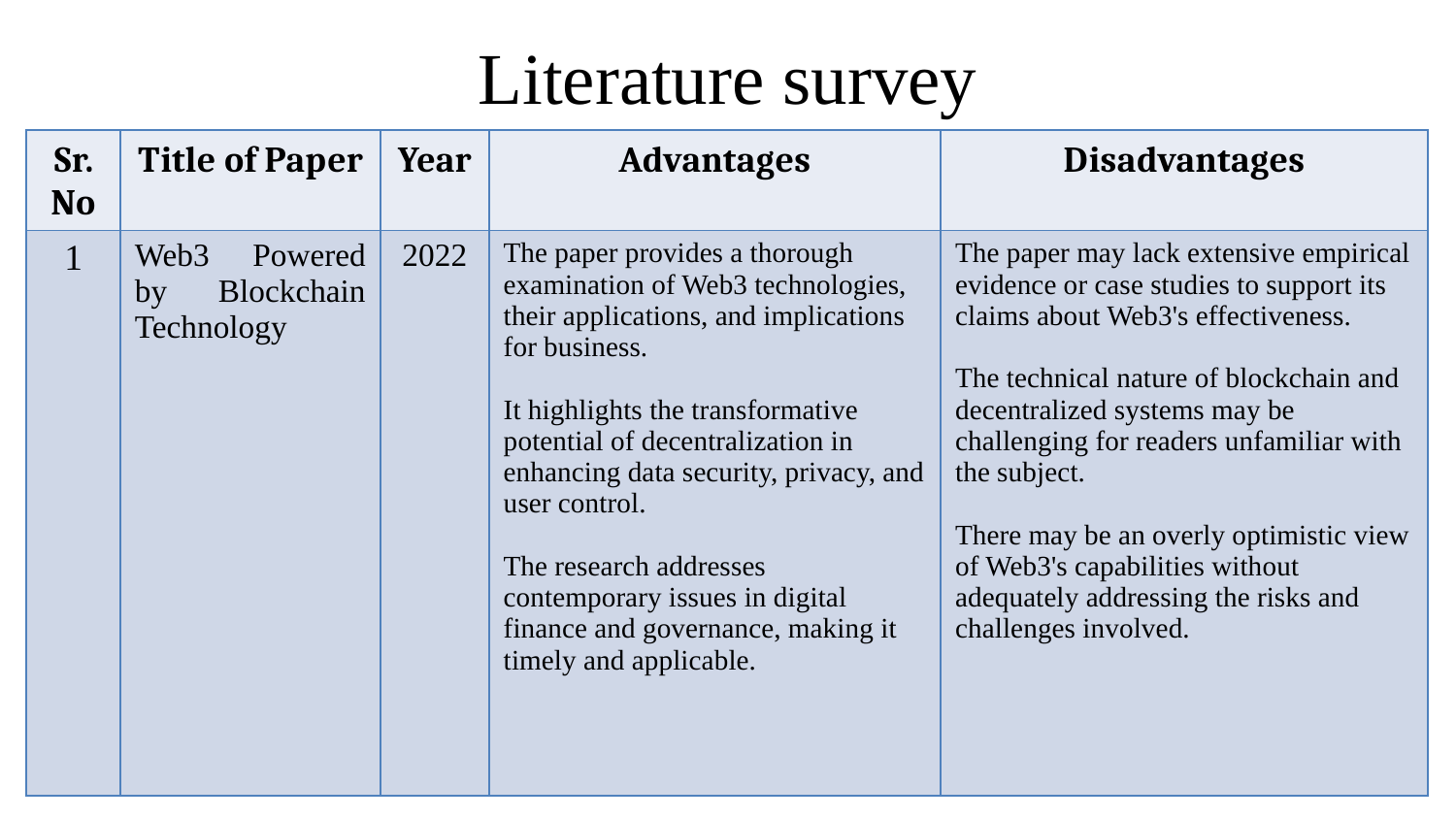

# Literature survey
| Sr. No | Title of Paper | Year | Advantages | Disadvantages |
| --- | --- | --- | --- | --- |
| 1 | Web3 Powered by Blockchain Technology | 2022 | The paper provides a thorough examination of Web3 technologies, their applications, and implications for business. It highlights the transformative potential of decentralization in enhancing data security, privacy, and user control. The research addresses contemporary issues in digital finance and governance, making it timely and applicable. | The paper may lack extensive empirical evidence or case studies to support its claims about Web3's effectiveness. The technical nature of blockchain and decentralized systems may be challenging for readers unfamiliar with the subject. There may be an overly optimistic view of Web3's capabilities without adequately addressing the risks and challenges involved. |